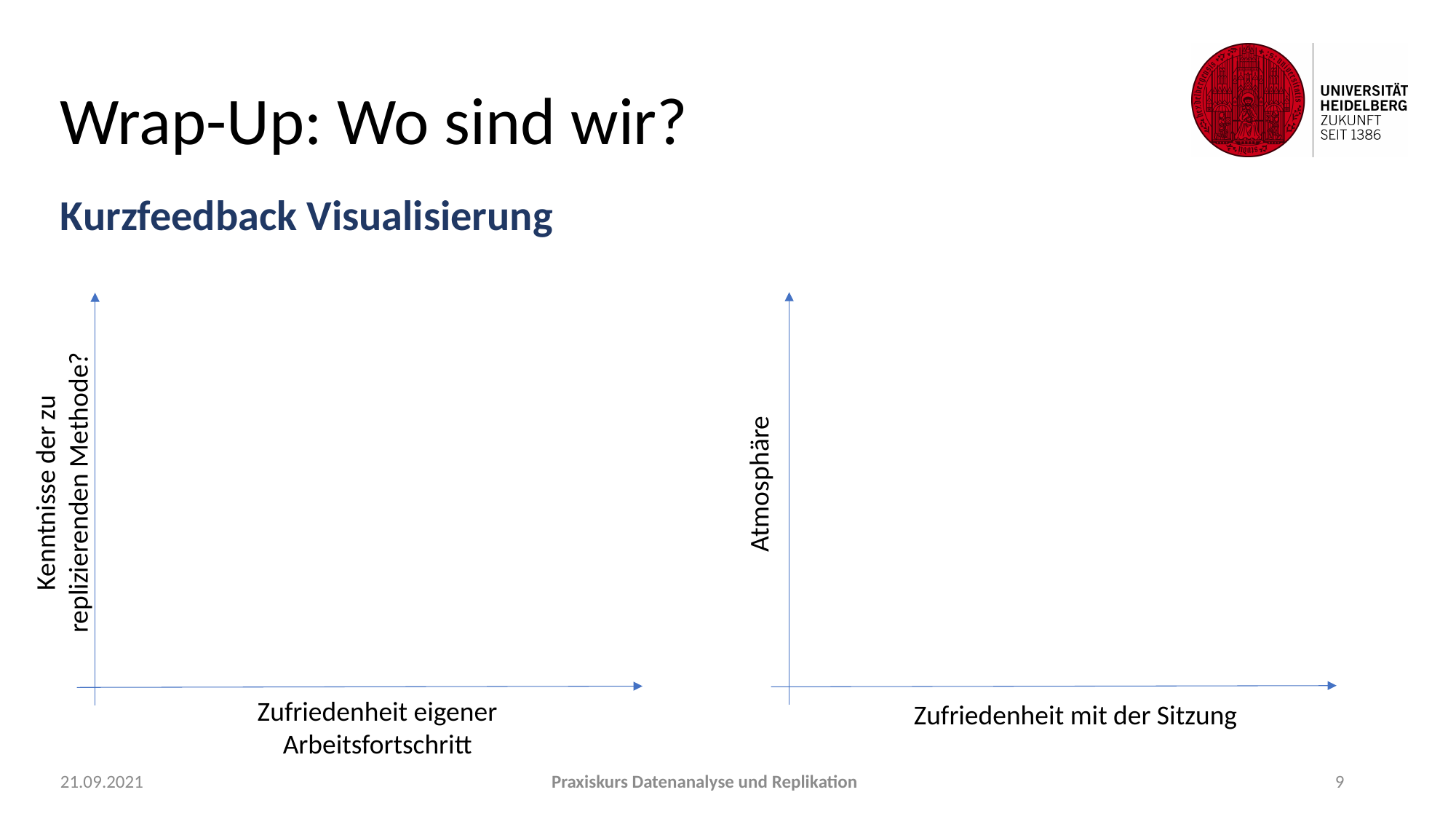

# Wrap-Up: Wo sind wir?
Kurzfeedback Visualisierung
Kenntnisse der zu replizierenden Methode?
Atmosphäre
Zufriedenheit eigener Arbeitsfortschritt
Zufriedenheit mit der Sitzung
21.09.2021
Praxiskurs Datenanalyse und Replikation
9